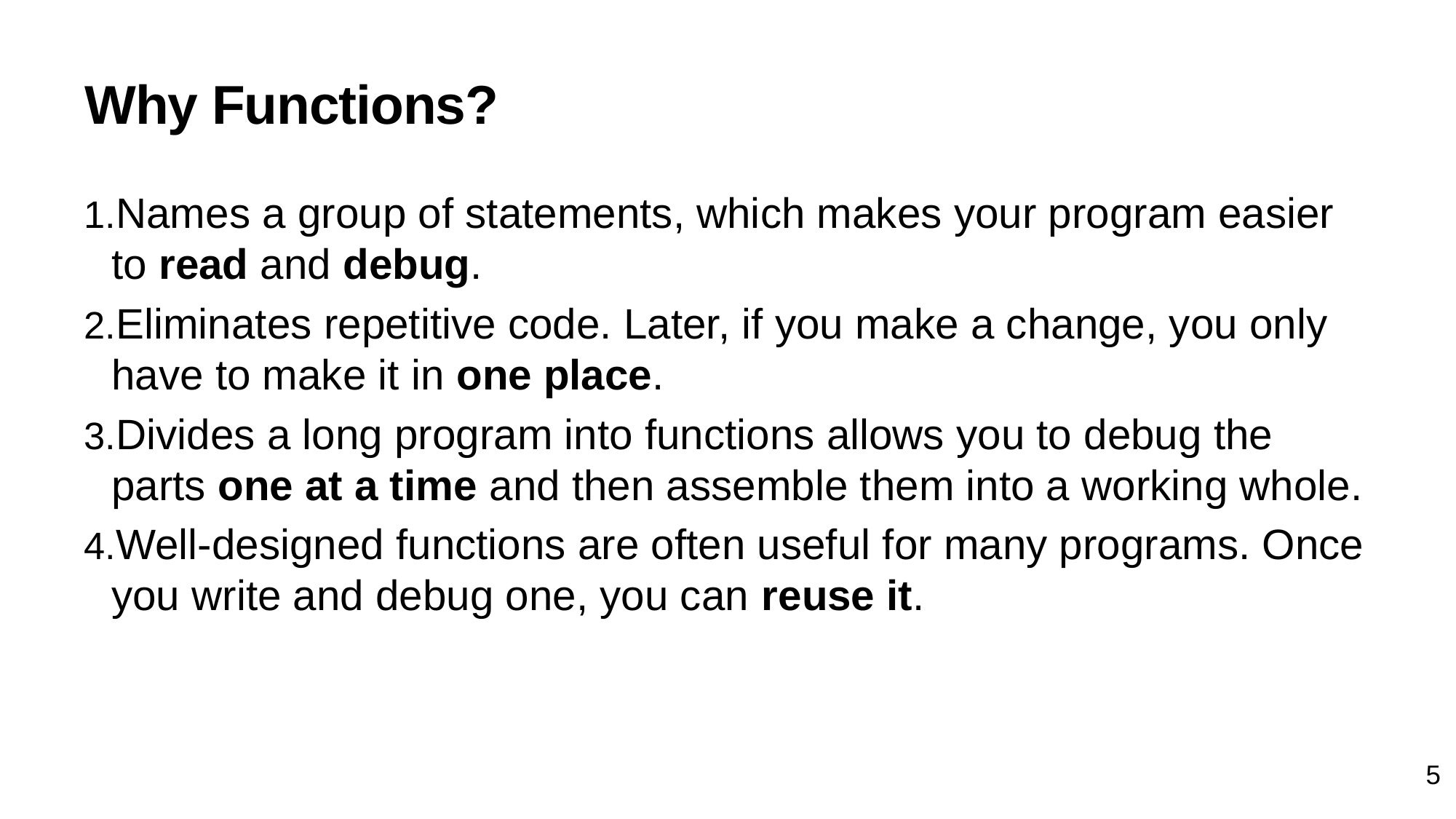

# Why Functions?
Names a group of statements, which makes your program easier to read and debug.
Eliminates repetitive code. Later, if you make a change, you only have to make it in one place.
Divides a long program into functions allows you to debug the parts one at a time and then assemble them into a working whole.
Well-designed functions are often useful for many programs. Once you write and debug one, you can reuse it.
5